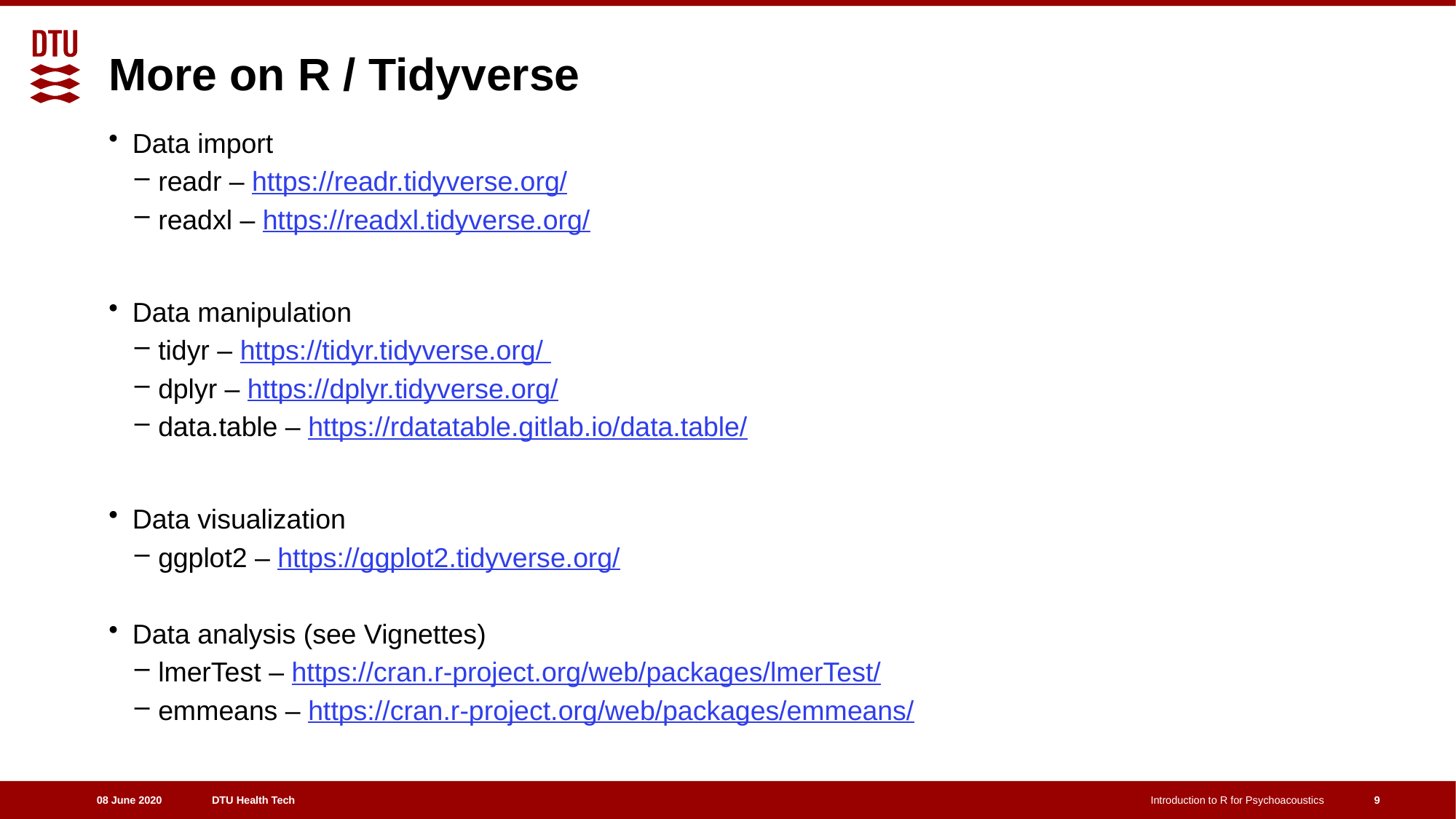

# More on R / Tidyverse
Data import
readr – https://readr.tidyverse.org/
readxl – https://readxl.tidyverse.org/

Data manipulation
tidyr – https://tidyr.tidyverse.org/
dplyr – https://dplyr.tidyverse.org/
data.table – https://rdatatable.gitlab.io/data.table/

Data visualization
ggplot2 – https://ggplot2.tidyverse.org/

Data analysis (see Vignettes)
lmerTest – https://cran.r-project.org/web/packages/lmerTest/
emmeans – https://cran.r-project.org/web/packages/emmeans/
9